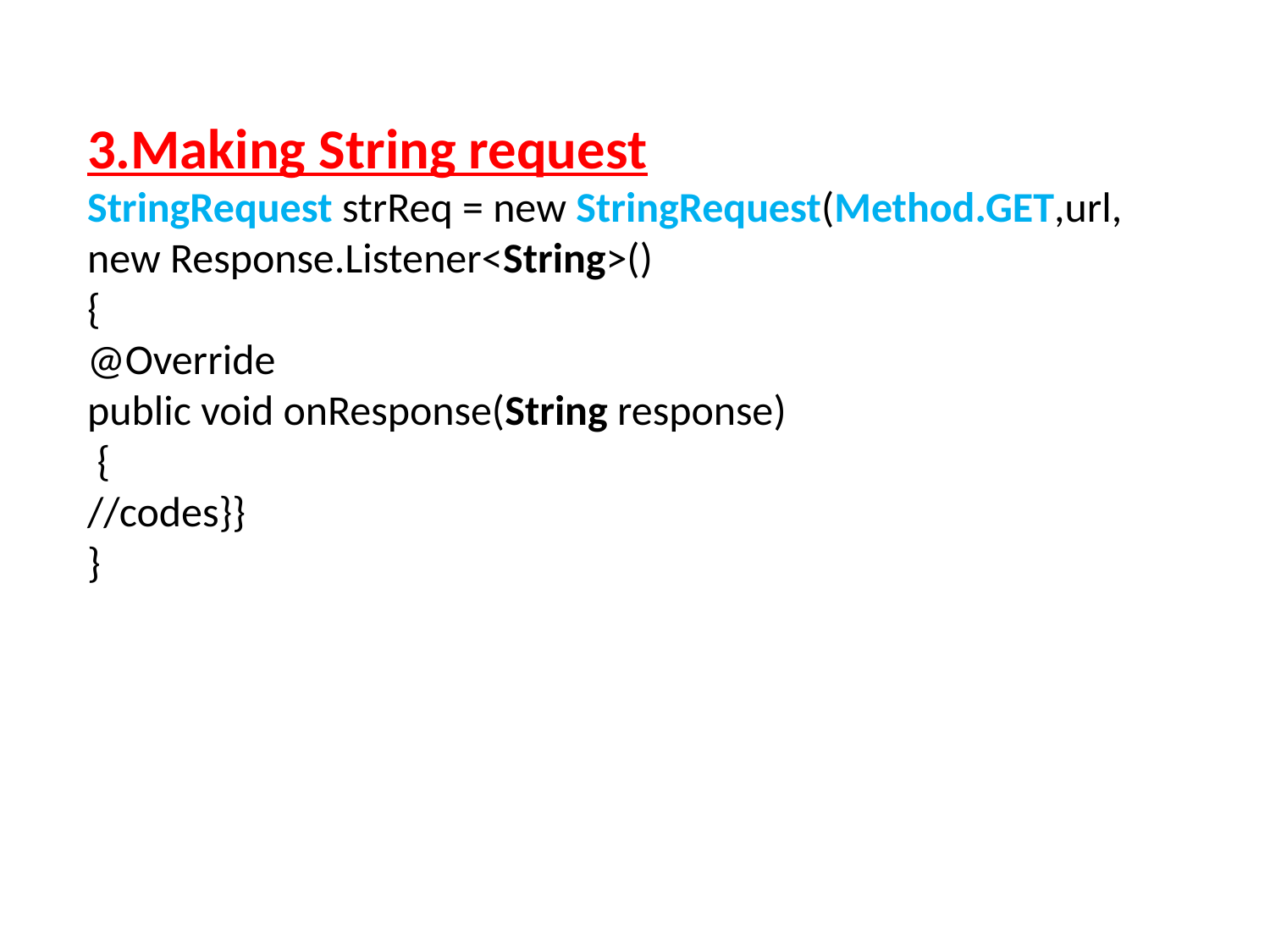

3.Making String request
StringRequest strReq = new StringRequest(Method.GET,url, new Response.Listener<String>()
{
@Override
public void onResponse(String response)
 {
//codes}}
}